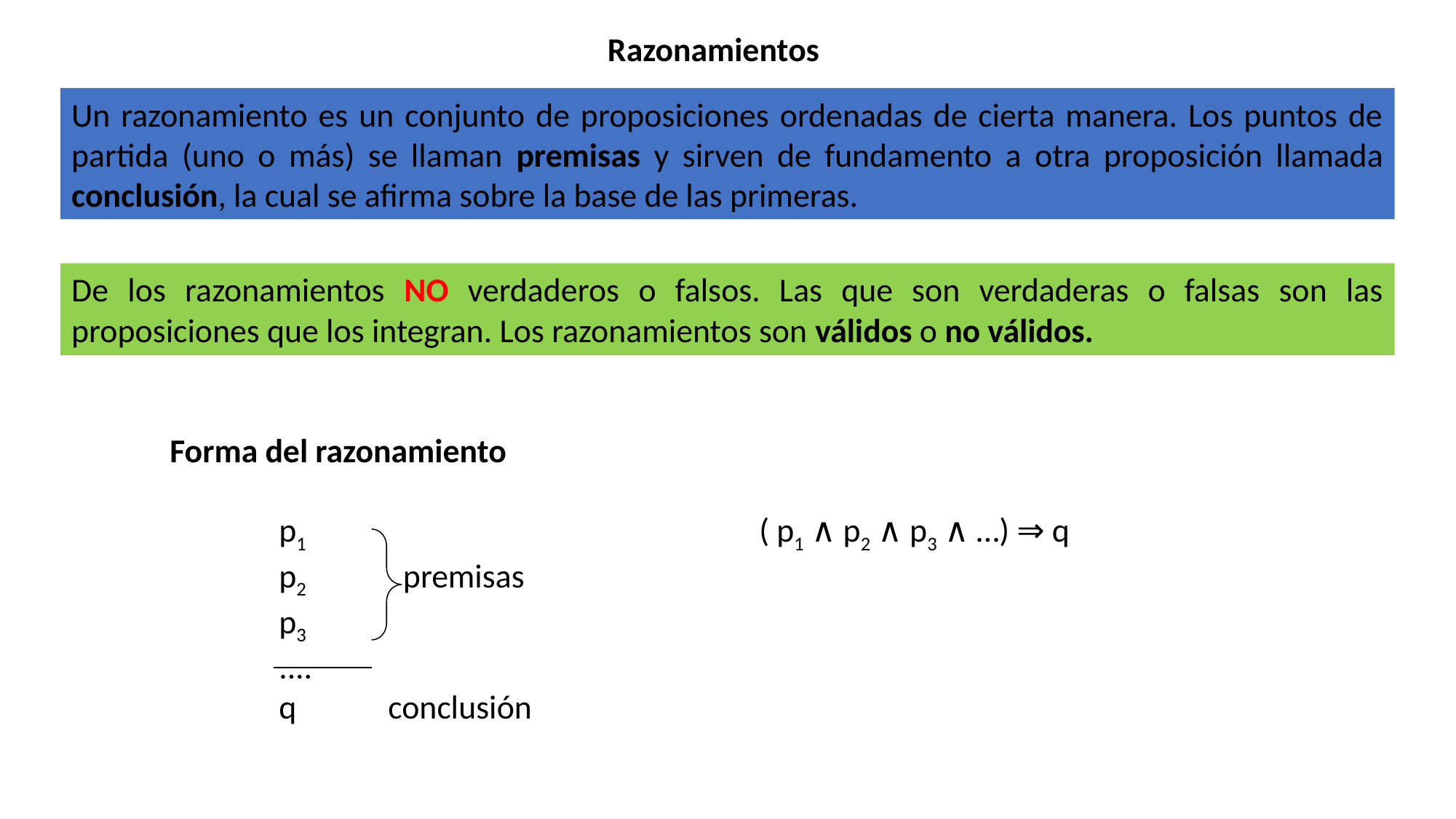

Razonamientos
Un razonamiento es un conjunto de proposiciones ordenadas de cierta manera. Los puntos de partida (uno o más) se llaman premisas y sirven de fundamento a otra proposición llamada conclusión, la cual se afirma sobre la base de las primeras.
De los razonamientos NO verdaderos o falsos. Las que son verdaderas o falsas son las proposiciones que los integran. Los razonamientos son válidos o no válidos.
Forma del razonamiento

	p1				          ( p1 ∧ p2 ∧ p3 ∧ …) ⇒ q
	p2             premisas
	p3
	....
	q	conclusión